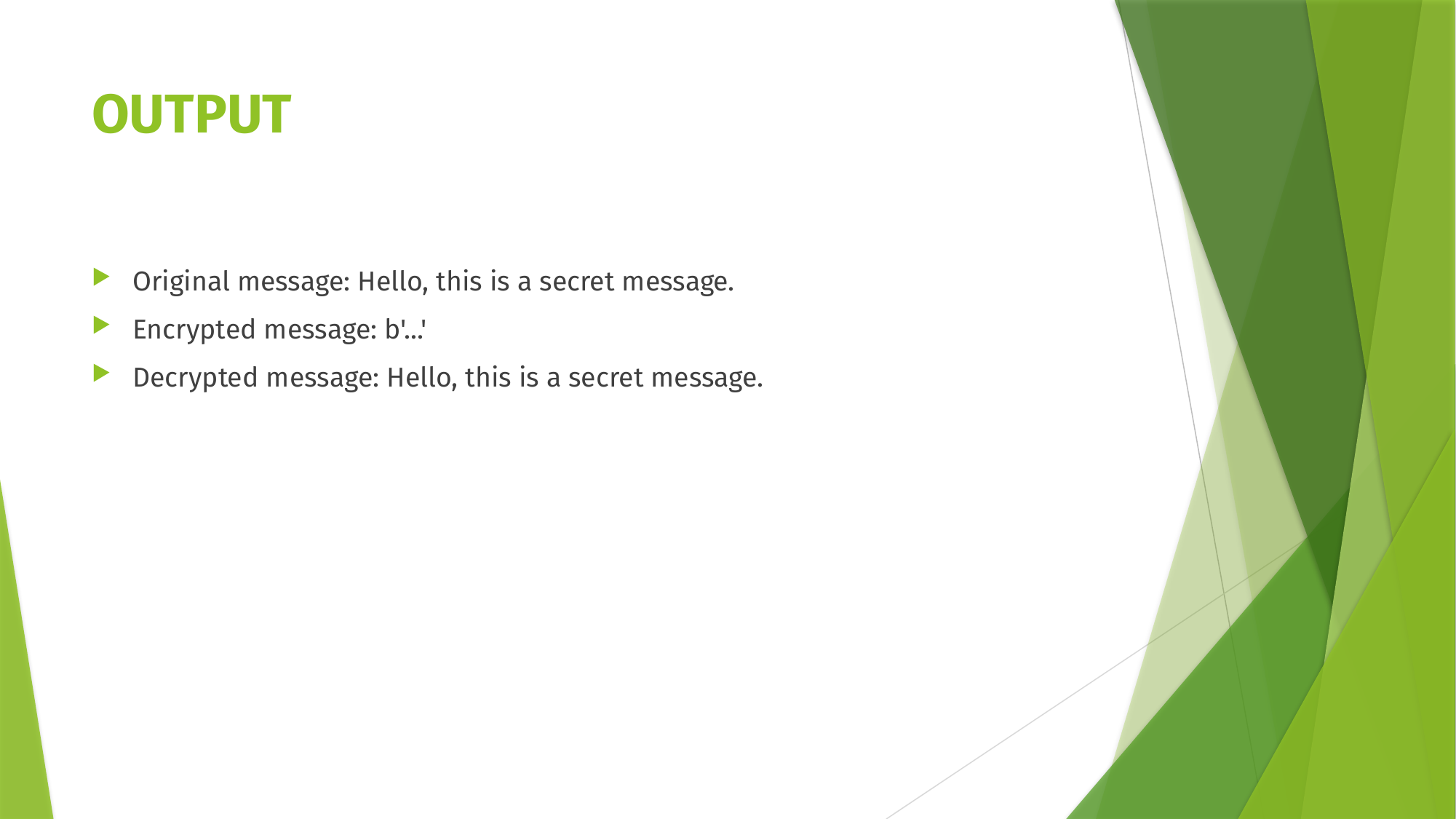

# OUTPUT
Original message: Hello, this is a secret message.
Encrypted message: b'...'
Decrypted message: Hello, this is a secret message.